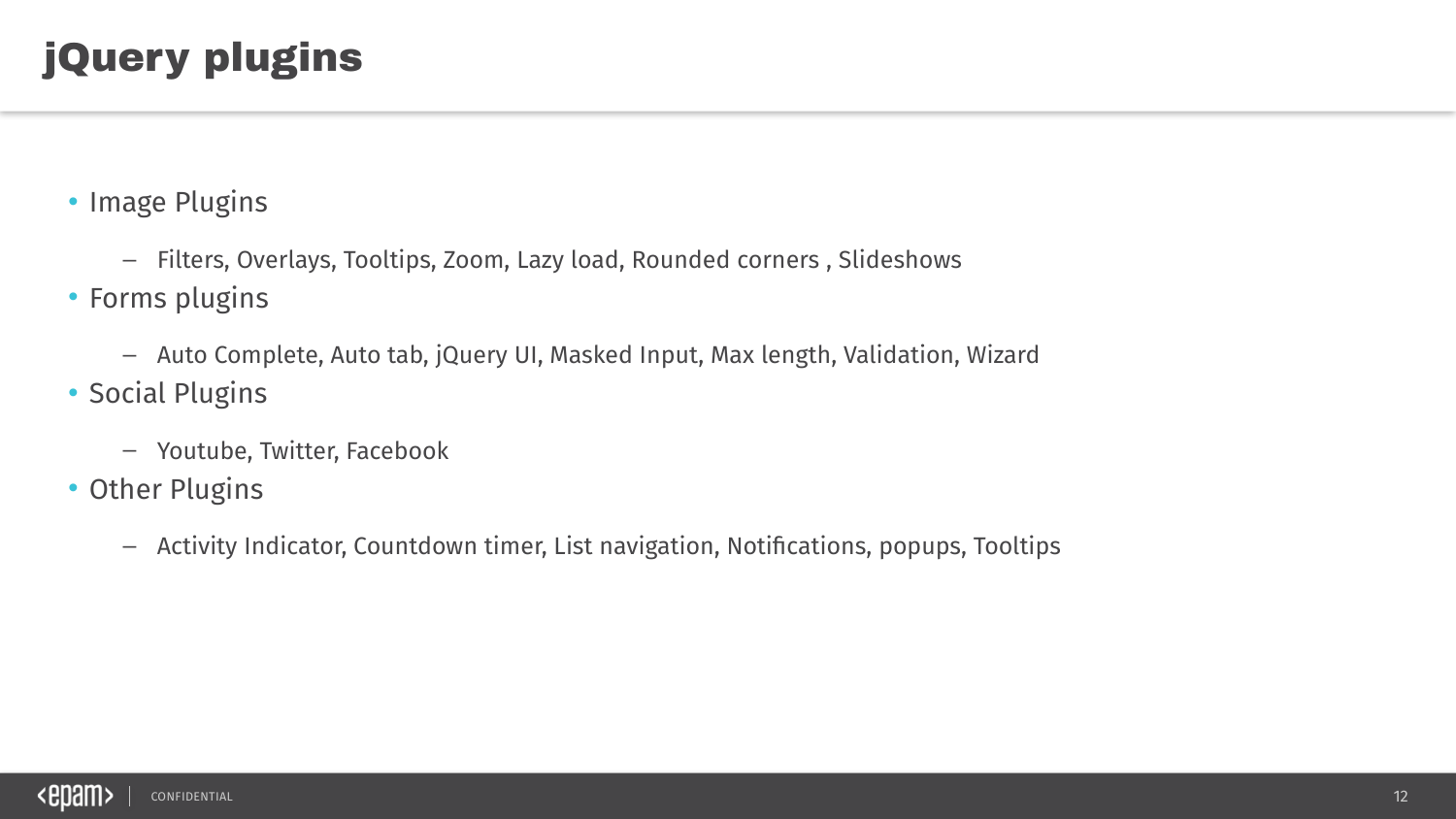

jQuery plugins
Image Plugins
Filters, Overlays, Tooltips, Zoom, Lazy load, Rounded corners , Slideshows
Forms plugins
Auto Complete, Auto tab, jQuery UI, Masked Input, Max length, Validation, Wizard
Social Plugins
Youtube, Twitter, Facebook
Other Plugins
Activity Indicator, Countdown timer, List navigation, Notifications, popups, Tooltips